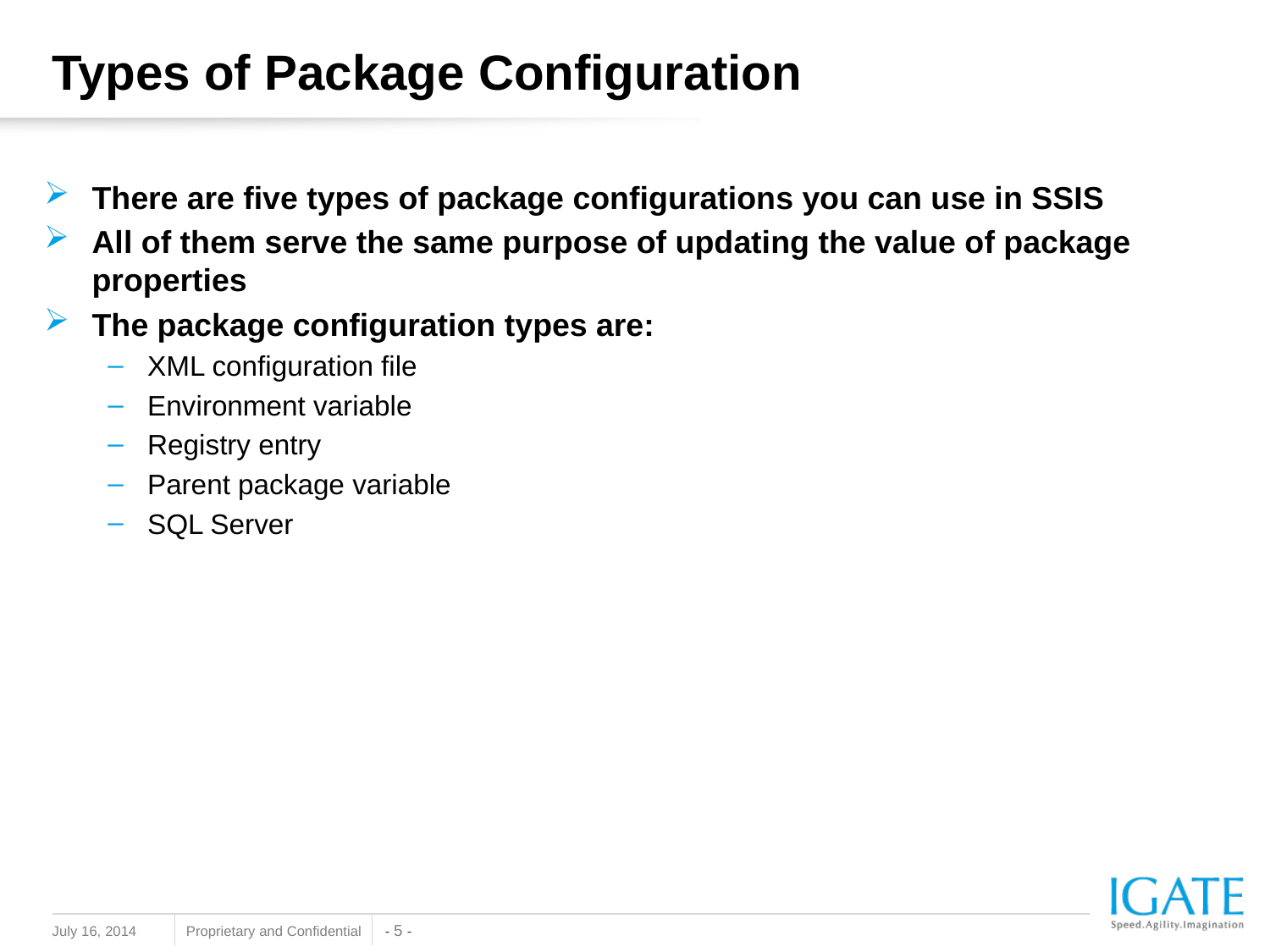

Types of Package Configuration
There are five types of package configurations you can use in SSIS
All of them serve the same purpose of updating the value of package properties
The package configuration types are:
XML configuration file
Environment variable
Registry entry
Parent package variable
SQL Server